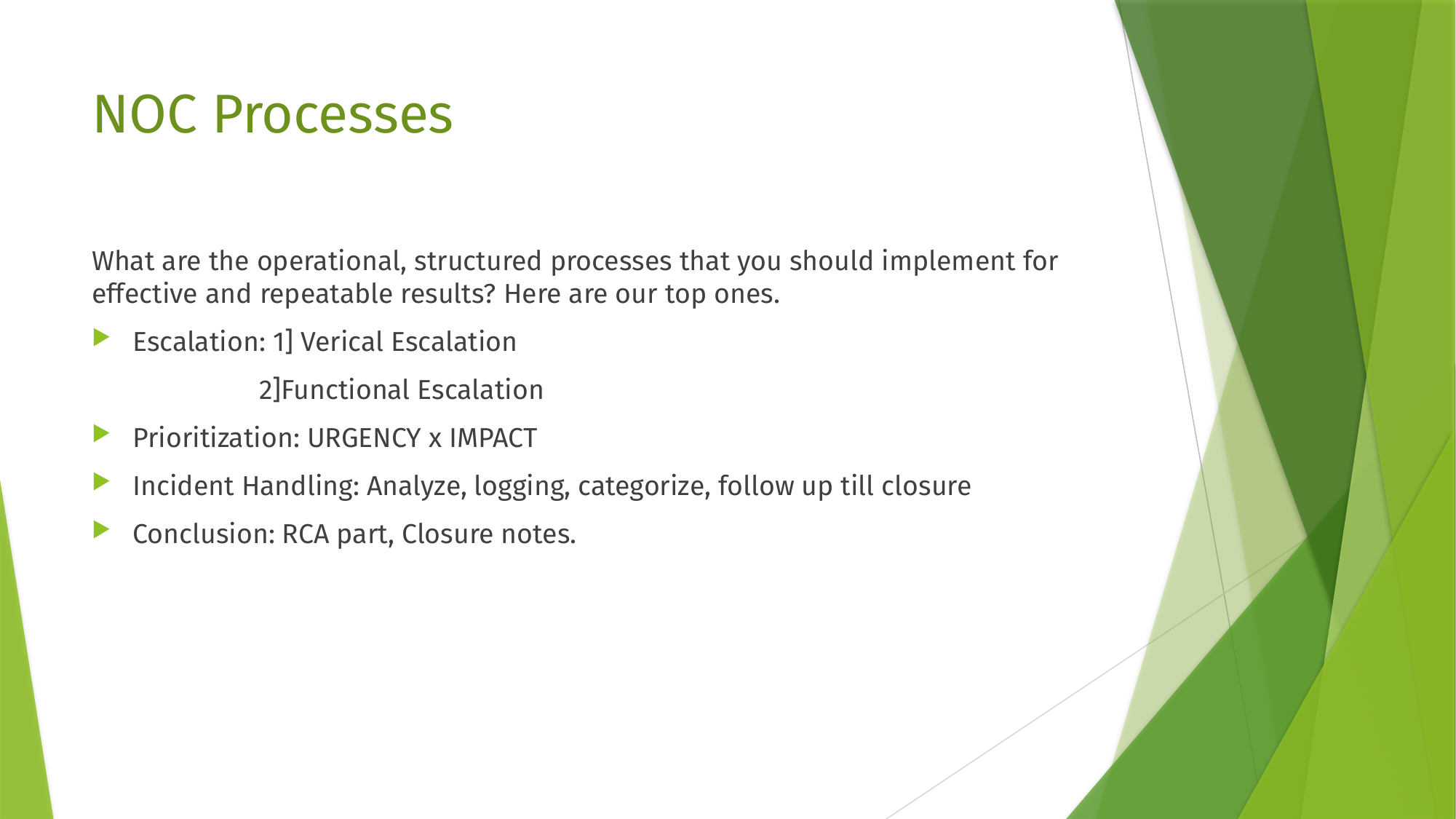

# NOC Processes

What are the operational, structured processes that you should implement for effective and repeatable results? Here are our top ones.
Escalation: 1] Verical Escalation
                       2]Functional Escalation
Prioritization: URGENCY x IMPACT
Incident Handling: Analyze, logging, categorize, follow up till closure
Conclusion: RCA part, Closure notes.